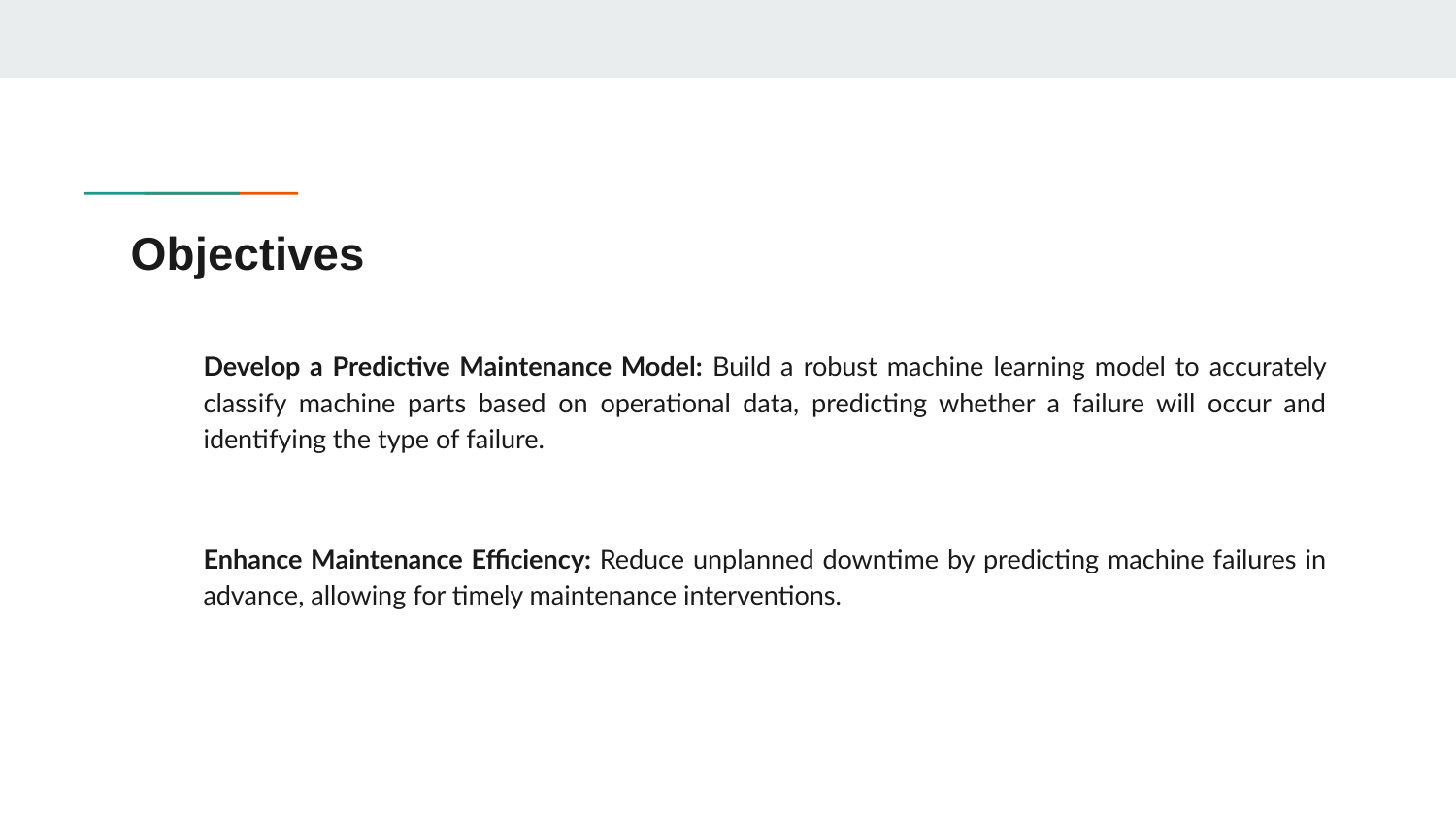

# Objectives
Develop a Predictive Maintenance Model: Build a robust machine learning model to accurately classify machine parts based on operational data, predicting whether a failure will occur and identifying the type of failure.

Enhance Maintenance Efficiency: Reduce unplanned downtime by predicting machine failures in advance, allowing for timely maintenance interventions.